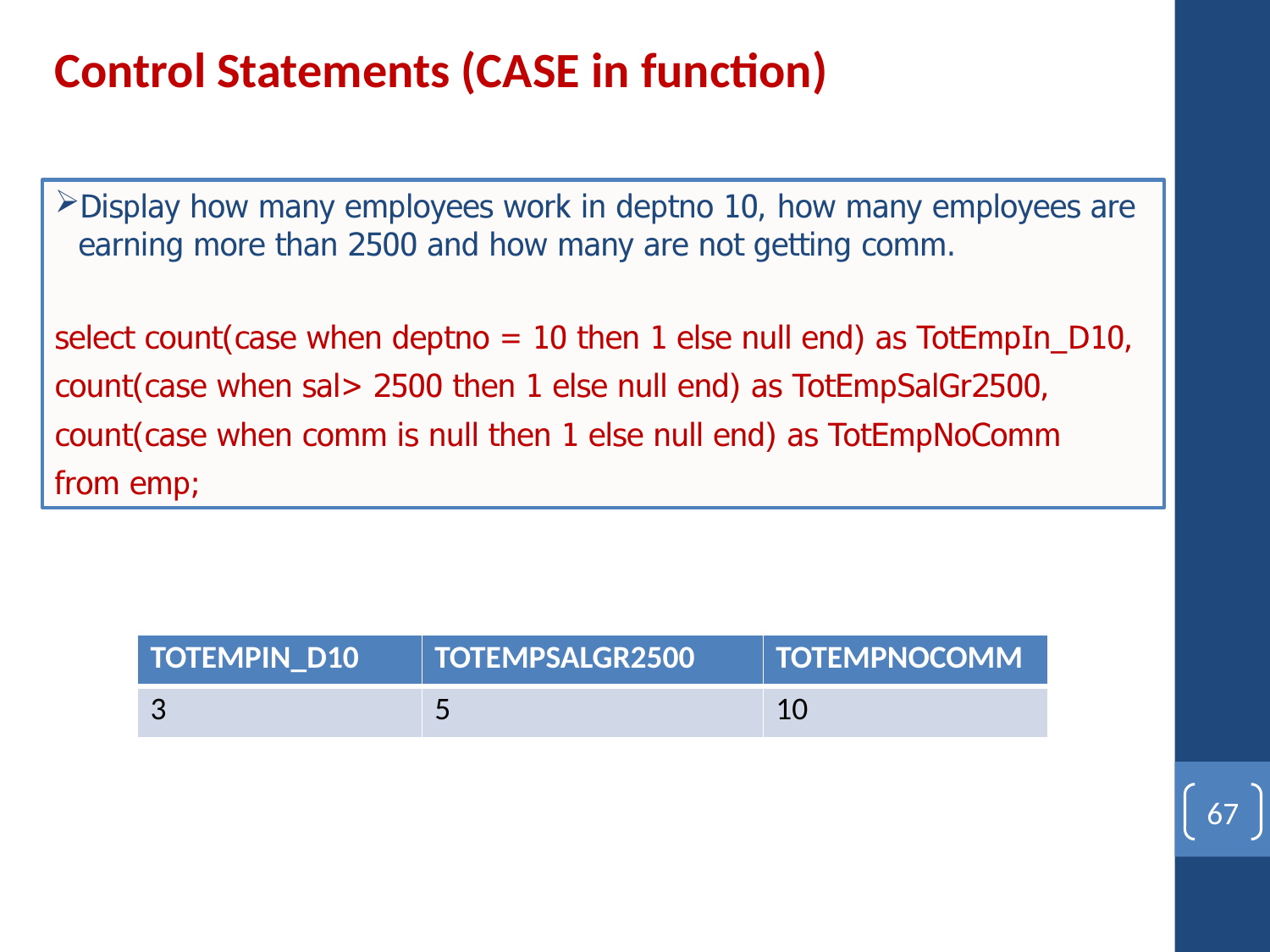

Control Statements (CASE in function)
Display how many employees work in deptno 10, how many employees are earning more than 2500 and how many are not getting comm.

select count(case when deptno = 10 then 1 else null end) as TotEmpIn_D10,
count(case when sal> 2500 then 1 else null end) as TotEmpSalGr2500,
count(case when comm is null then 1 else null end) as TotEmpNoComm
from emp;
| TOTEMPIN\_D10 | TOTEMPSALGR2500 | TOTEMPNOCOMM |
| --- | --- | --- |
| 3 | 5 | 10 |
67